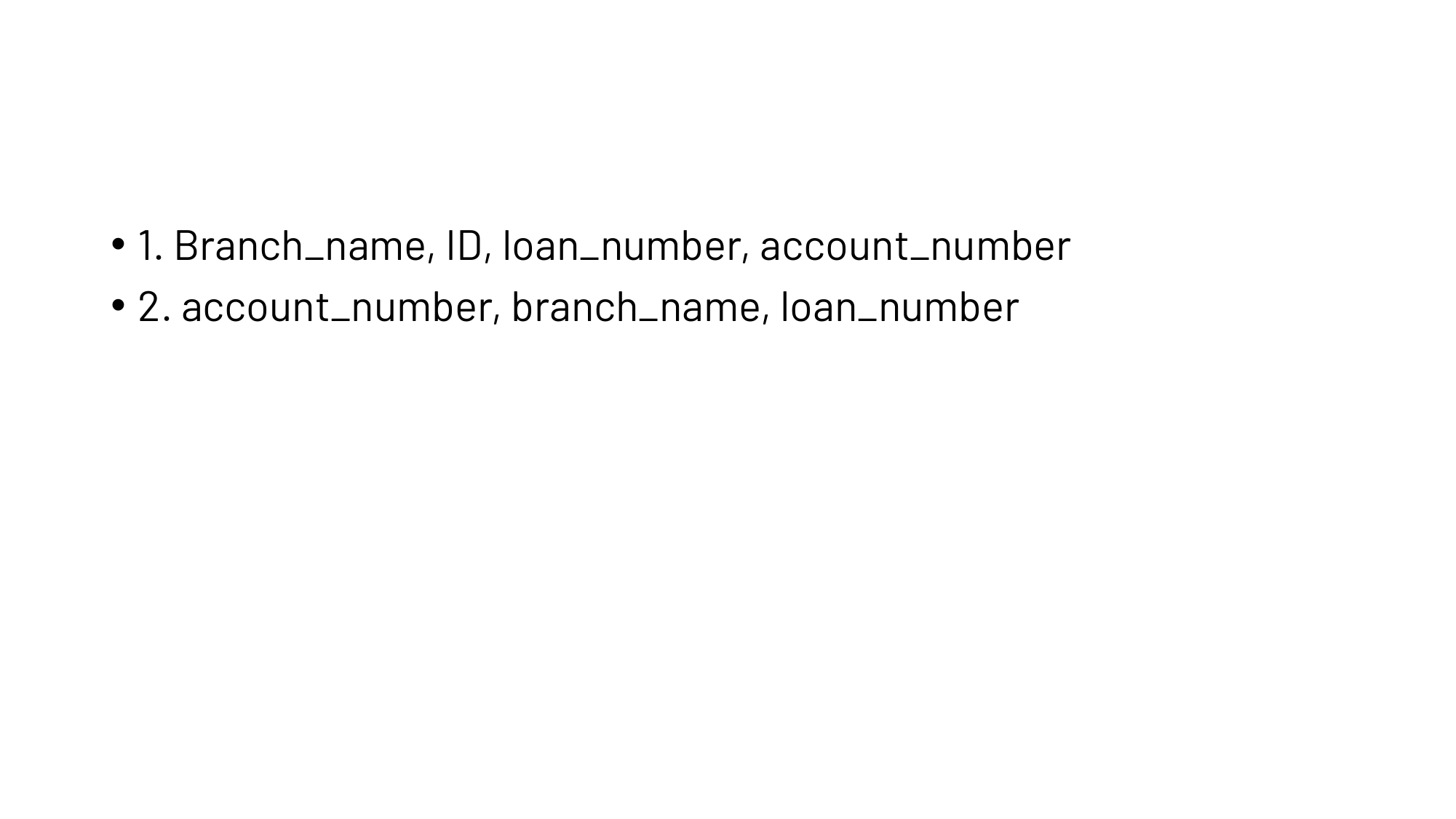

#
1. Branch_name, ID, loan_number, account_number
2. account_number, branch_name, loan_number